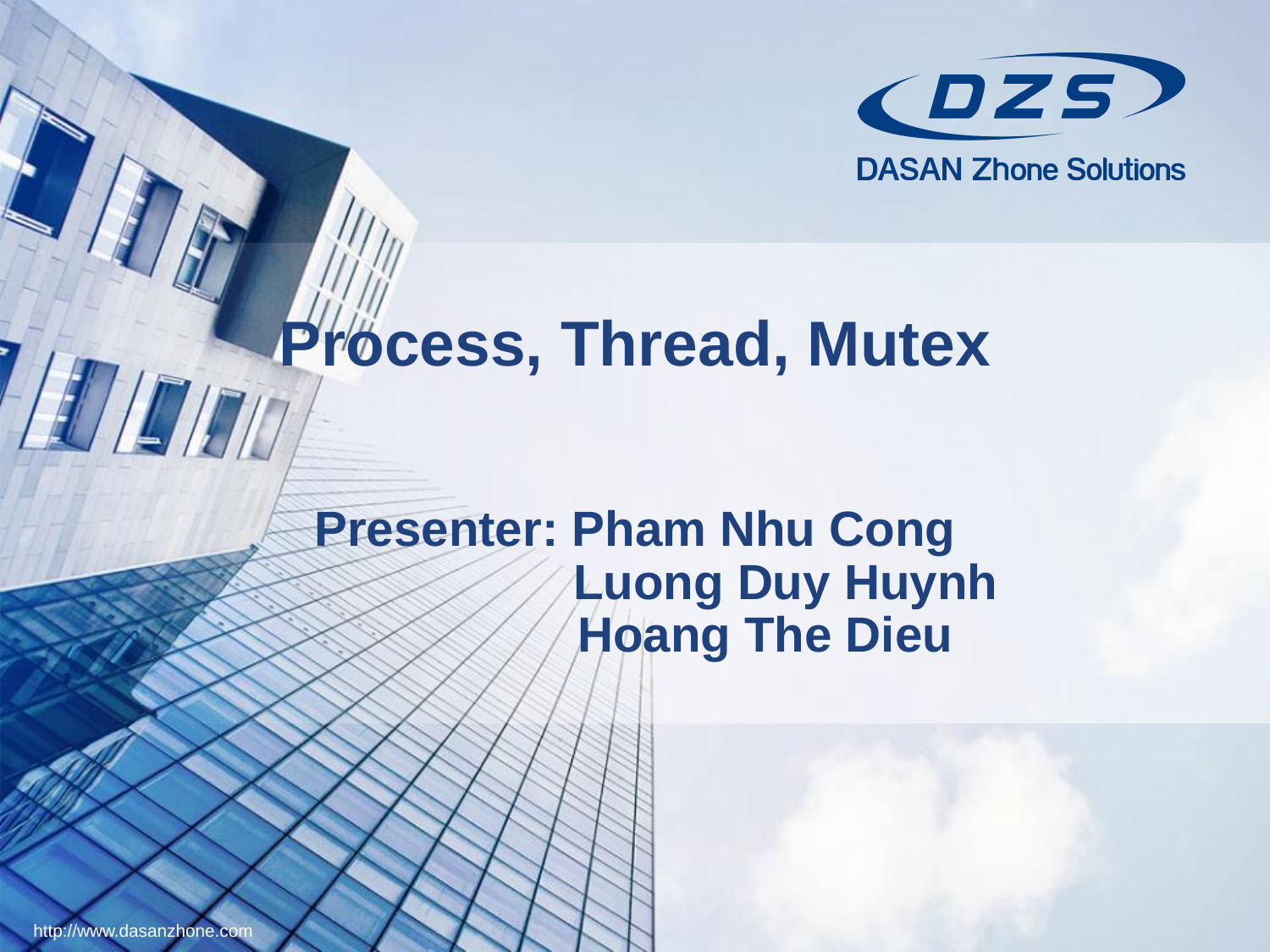

# Process, Thread, Mutex
Presenter: Pham Nhu Cong
                      Luong Duy Huynh
                   Hoang The Dieu